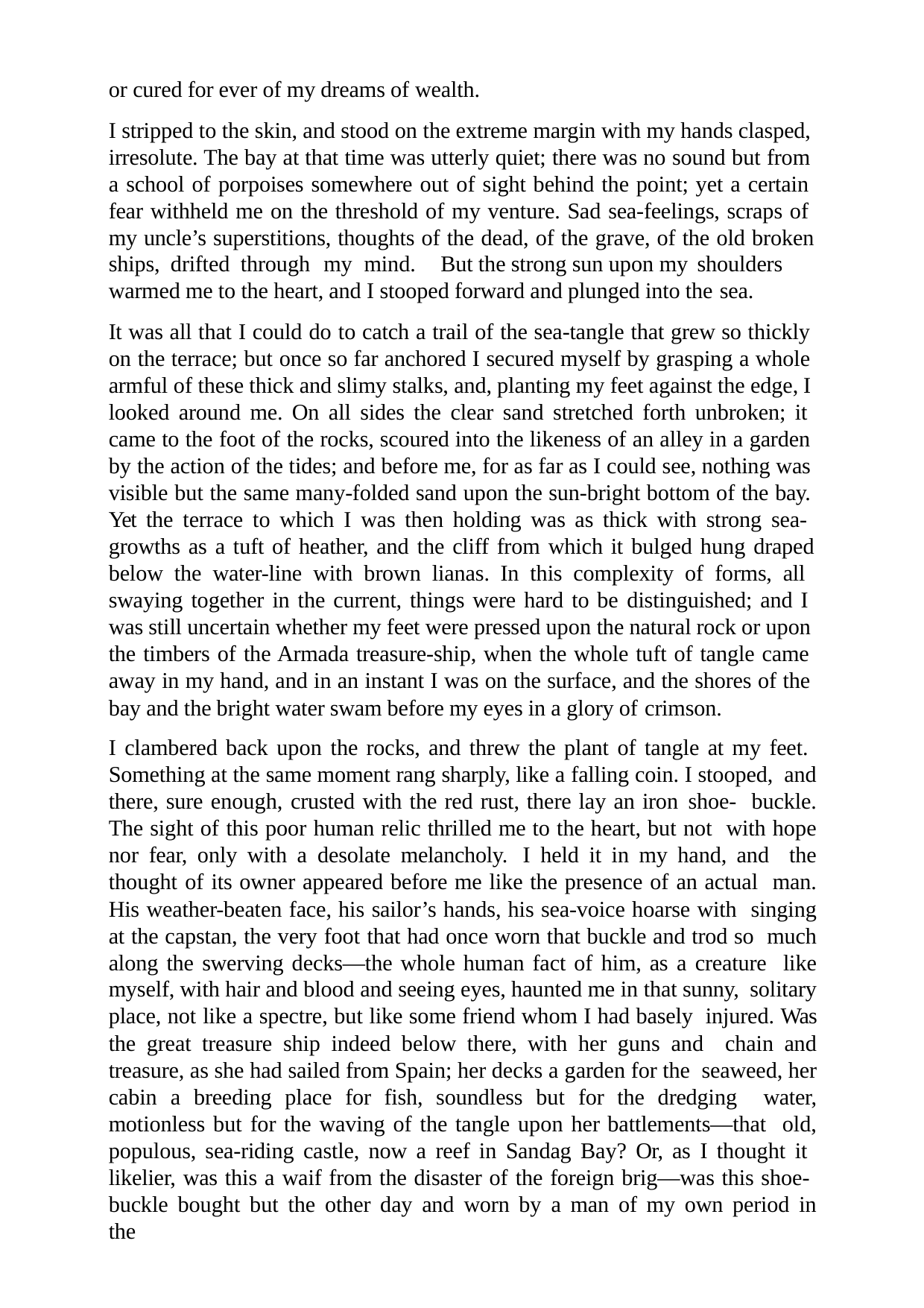

or cured for ever of my dreams of wealth.
I stripped to the skin, and stood on the extreme margin with my hands clasped,  irresolute. The bay at that time was utterly quiet; there was no sound but from  a school of porpoises somewhere out of sight behind the point; yet a certain  fear withheld me on the threshold of my venture. Sad sea-feelings, scraps of  my uncle’s superstitions, thoughts of the dead, of the grave, of the old broken
ships,  drifted  through  my  mind.	But the strong sun upon my shoulders
warmed me to the heart, and I stooped forward and plunged into the sea.
It was all that I could do to catch a trail of the sea-tangle that grew so thickly  on the terrace; but once so far anchored I secured myself by grasping a whole  armful of these thick and slimy stalks, and, planting my feet against the edge, I  looked around me. On all sides the clear sand stretched forth unbroken; it  came to the foot of the rocks, scoured into the likeness of an alley in a garden  by the action of the tides; and before me, for as far as I could see, nothing was  visible but the same many-folded sand upon the sun-bright bottom of the bay.  Yet the terrace to which I was then holding was as thick with strong sea-  growths as a tuft of heather, and the cliff from which it bulged hung draped
below the water-line with brown lianas. In this complexity of forms, all  swaying together in the current, things were hard to be distinguished; and I  was still uncertain whether my feet were pressed upon the natural rock or upon  the timbers of the Armada treasure-ship, when the whole tuft of tangle came  away in my hand, and in an instant I was on the surface, and the shores of the  bay and the bright water swam before my eyes in a glory of crimson.
I clambered back upon the rocks, and threw the plant of tangle at my feet.  Something at the same moment rang sharply, like a falling coin. I stooped,  and there, sure enough, crusted with the red rust, there lay an iron shoe-  buckle. The sight of this poor human relic thrilled me to the heart, but not  with hope nor fear, only with a desolate melancholy. I held it in my hand, and  the thought of its owner appeared before me like the presence of an actual  man. His weather-beaten face, his sailor’s hands, his sea-voice hoarse with  singing at the capstan, the very foot that had once worn that buckle and trod so  much along the swerving decks—the whole human fact of him, as a creature  like myself, with hair and blood and seeing eyes, haunted me in that sunny,  solitary place, not like a spectre, but like some friend whom I had basely  injured. Was the great treasure ship indeed below there, with her guns and  chain and treasure, as she had sailed from Spain; her decks a garden for the  seaweed, her cabin a breeding place for fish, soundless but for the dredging  water, motionless but for the waving of the tangle upon her battlements—that  old, populous, sea-riding castle, now a reef in Sandag Bay? Or, as I thought it  likelier, was this a waif from the disaster of the foreign brig—was this shoe-  buckle bought but the other day and worn by a man of my own period in the